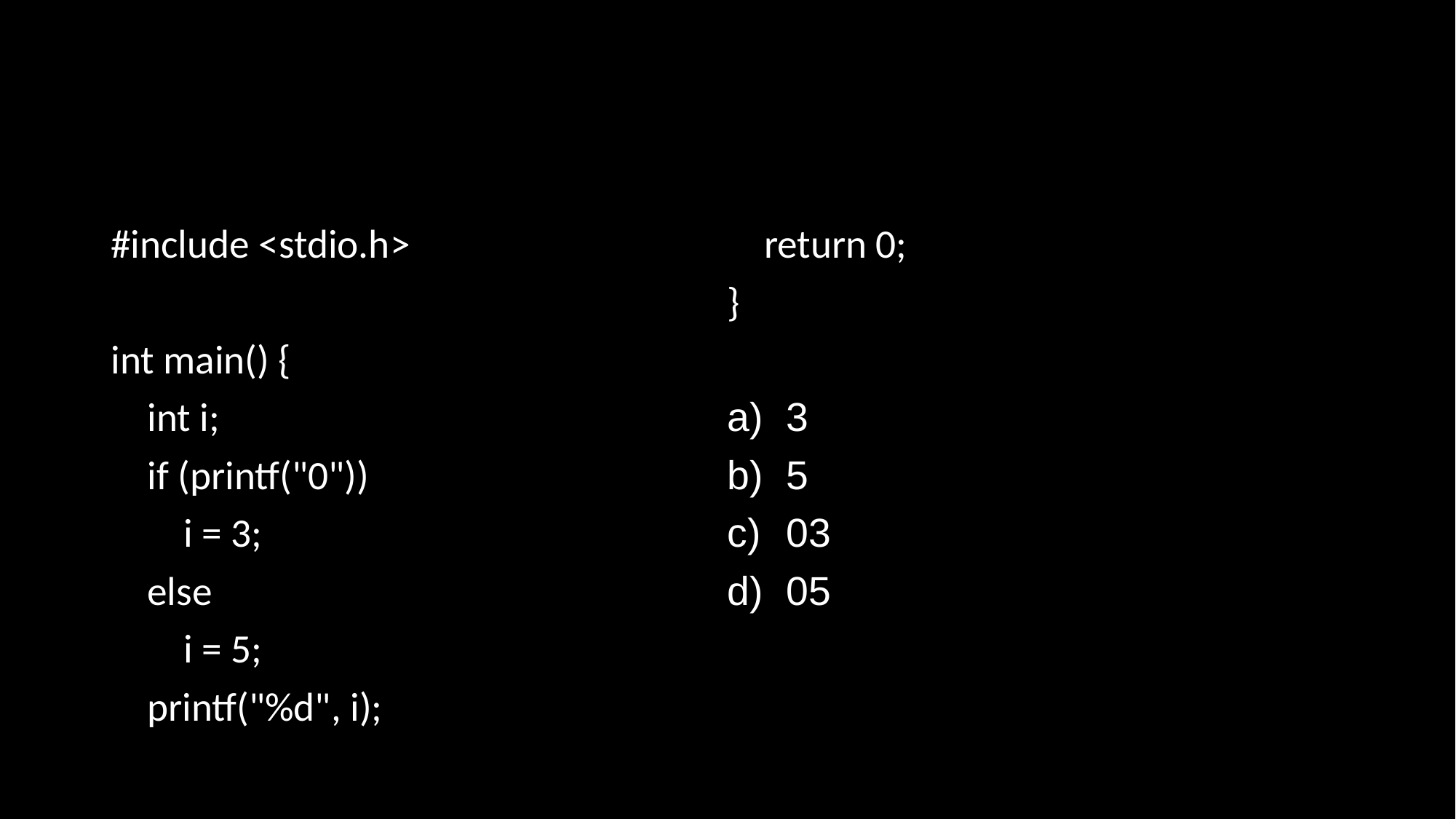

#
#include <stdio.h>

int main() {
    int i;
    if (printf("0"))
        i = 3;
    else
        i = 5;
    printf("%d", i);
    return 0;
}

3
5
03
05